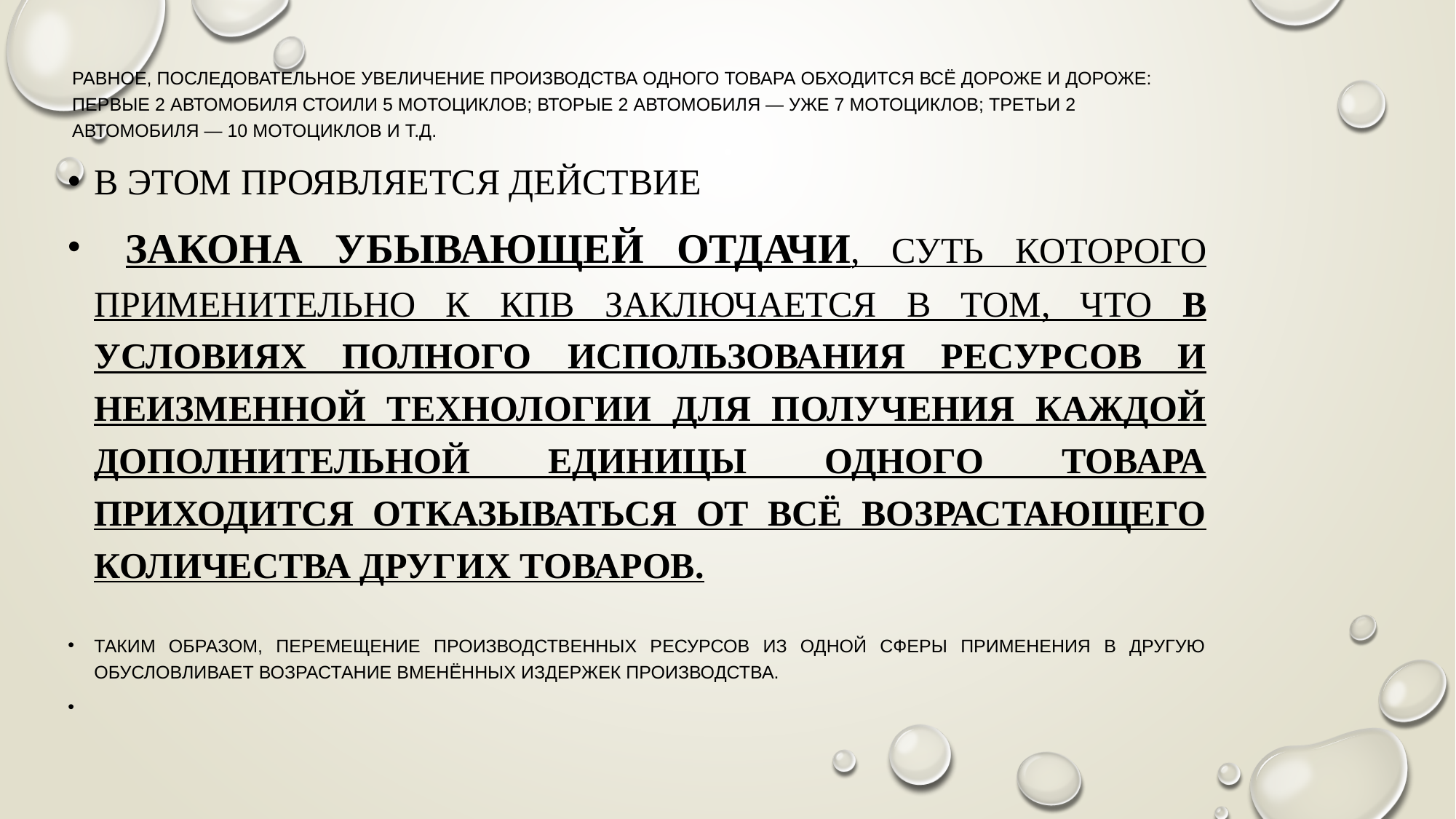

Равное, последовательное увеличение производства одного товара обходится всё дороже и дороже: первые 2 автомобиля стоили 5 мотоциклов; вторые 2 автомобиля — уже 7 мотоциклов; третьи 2 автомобиля — 10 мотоциклов и т.д.
В этом проявляется действие
 закона убывающей отдачи, суть которого применительно к КПВ заключается в том, что в условиях полного использования ресурсов и неизменной технологии для получения каждой дополнительной единицы одного товара приходится отказываться от всё возрастающего количества других товаров.

Таким образом, перемещение производственных ресурсов из одной сферы применения в другую обусловливает возрастание вменённых издержек производства.